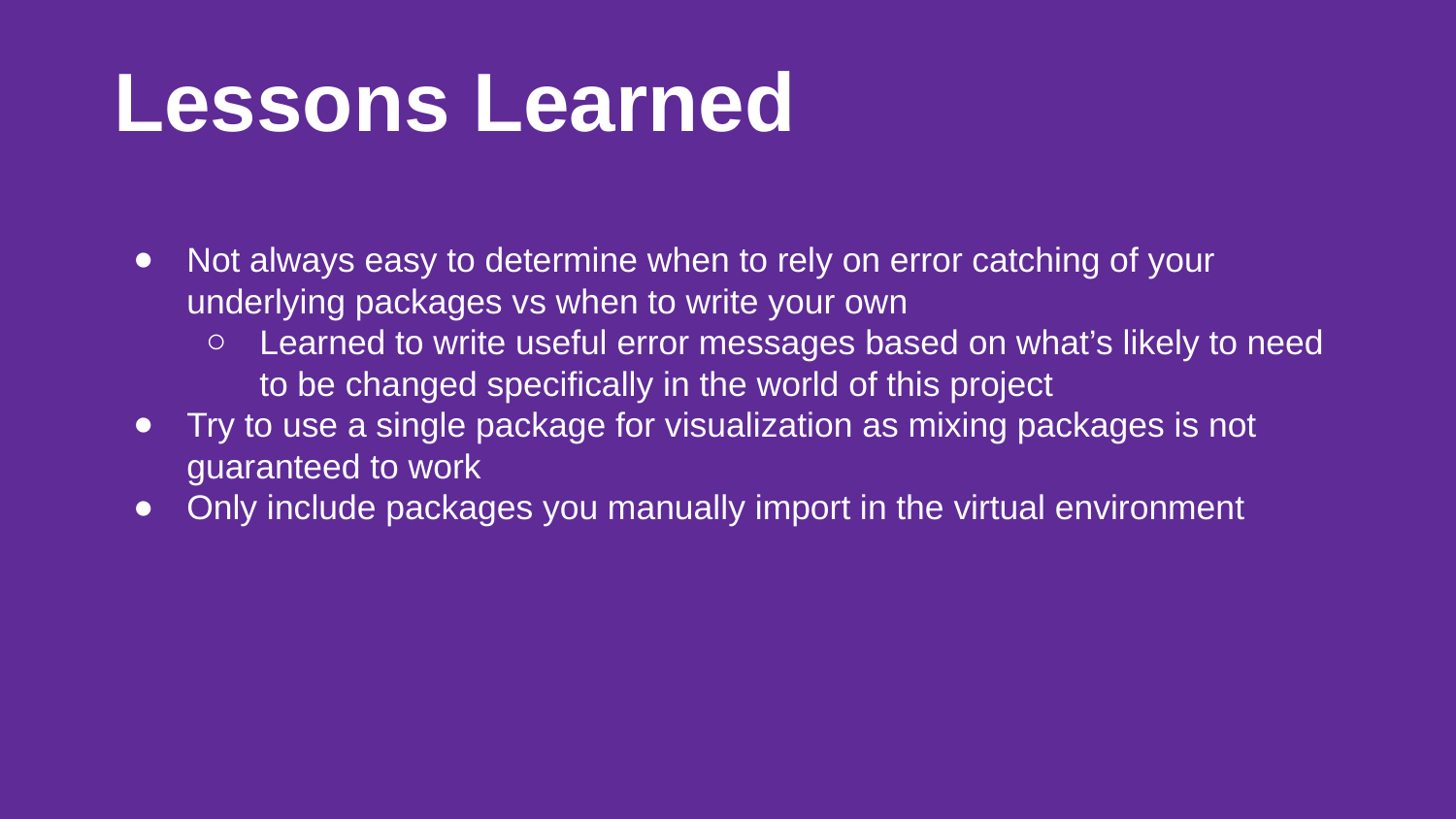

# Lessons Learned
Not always easy to determine when to rely on error catching of your underlying packages vs when to write your own
Learned to write useful error messages based on what’s likely to need to be changed specifically in the world of this project
Try to use a single package for visualization as mixing packages is not guaranteed to work
Only include packages you manually import in the virtual environment